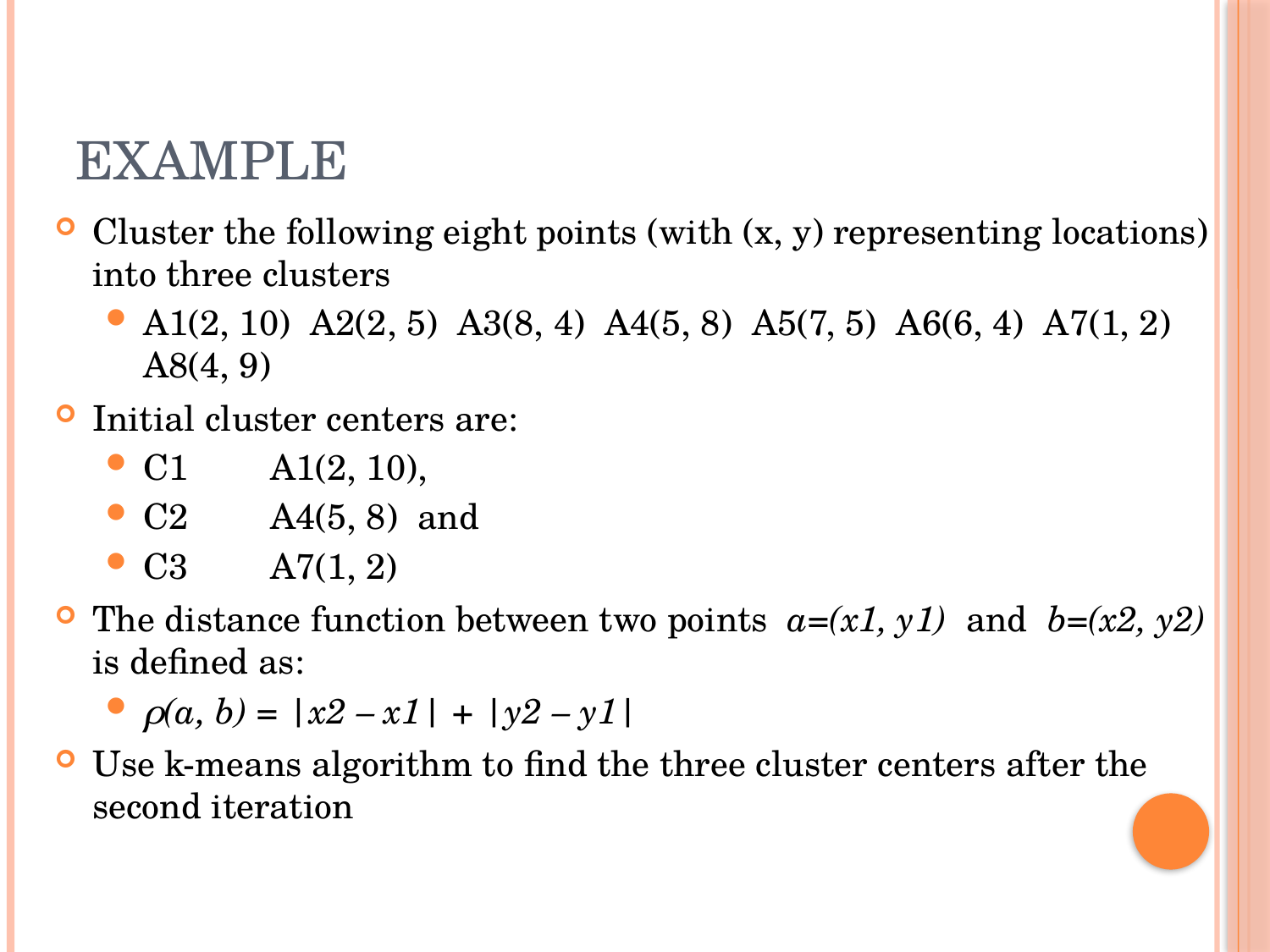

# Example

Cluster the following eight points (with (x, y) representing locations) into three clusters
A1(2, 10)  A2(2, 5)  A3(8, 4)  A4(5, 8)  A5(7, 5)  A6(6, 4)  A7(1, 2)  A8(4, 9)
Initial cluster centers are:
C1	A1(2, 10),
C2	A4(5, 8)  and
C3	A7(1, 2)
The distance function between two points  a=(x1, y1)  and  b=(x2, y2)  is defined as:
ρ(a, b) = |x2 – x1| + |y2 – y1|
Use k-means algorithm to find the three cluster centers after the second iteration